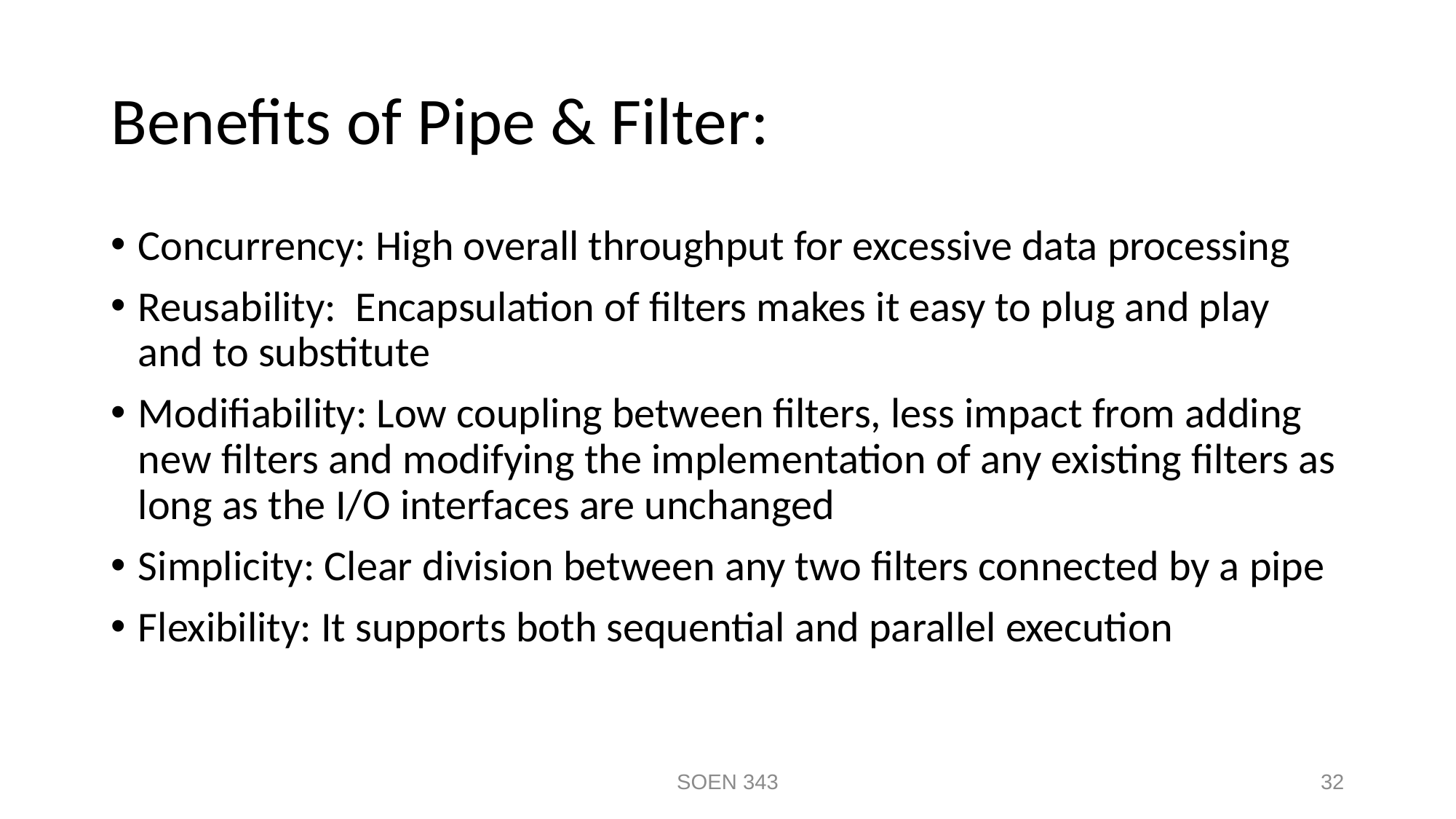

# Benefits of Pipe & Filter:
Concurrency: High overall throughput for excessive data processing
Reusability:  Encapsulation of filters makes it easy to plug and play and to substitute
Modifiability: Low coupling between filters, less impact from adding new filters and modifying the implementation of any existing filters as long as the I/O interfaces are unchanged
Simplicity: Clear division between any two filters connected by a pipe
Flexibility: It supports both sequential and parallel execution

SOEN 343
32